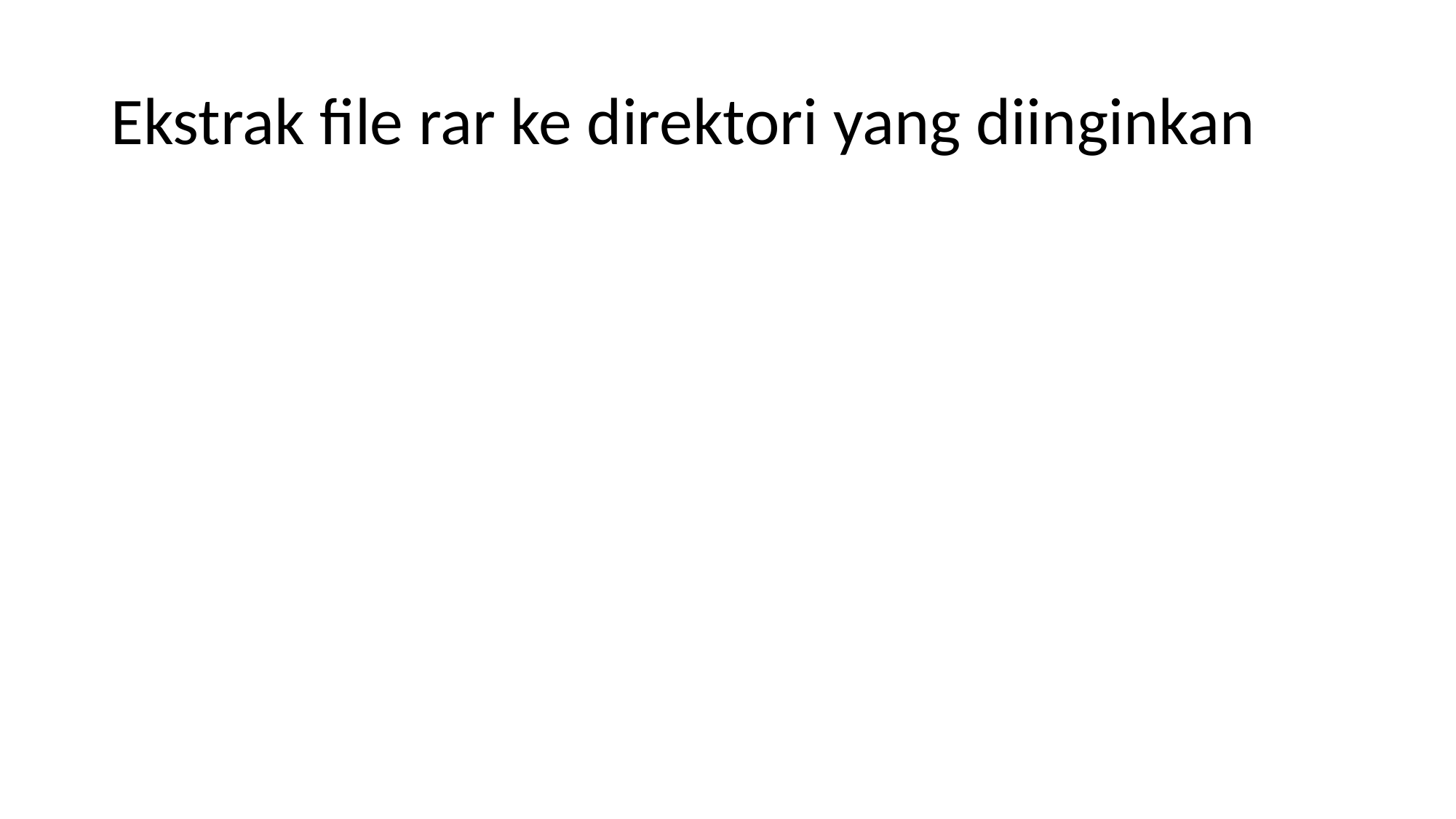

# Ekstrak file rar ke direktori yang diinginkan